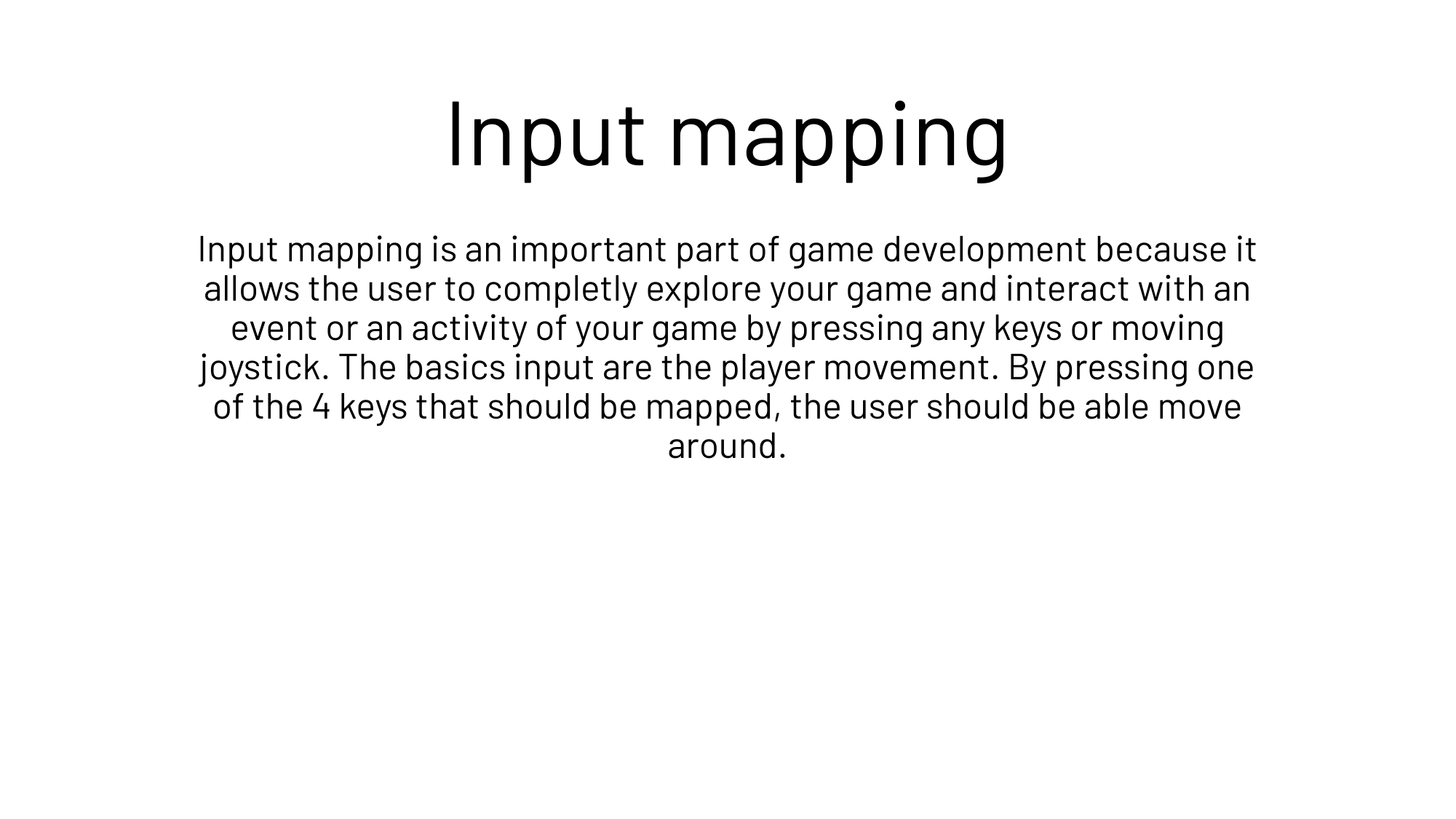

# Input mapping
Input mapping is an important part of game development because it allows the user to completly explore your game and interact with an event or an activity of your game by pressing any keys or moving joystick. The basics input are the player movement. By pressing one of the 4 keys that should be mapped, the user should be able move around.